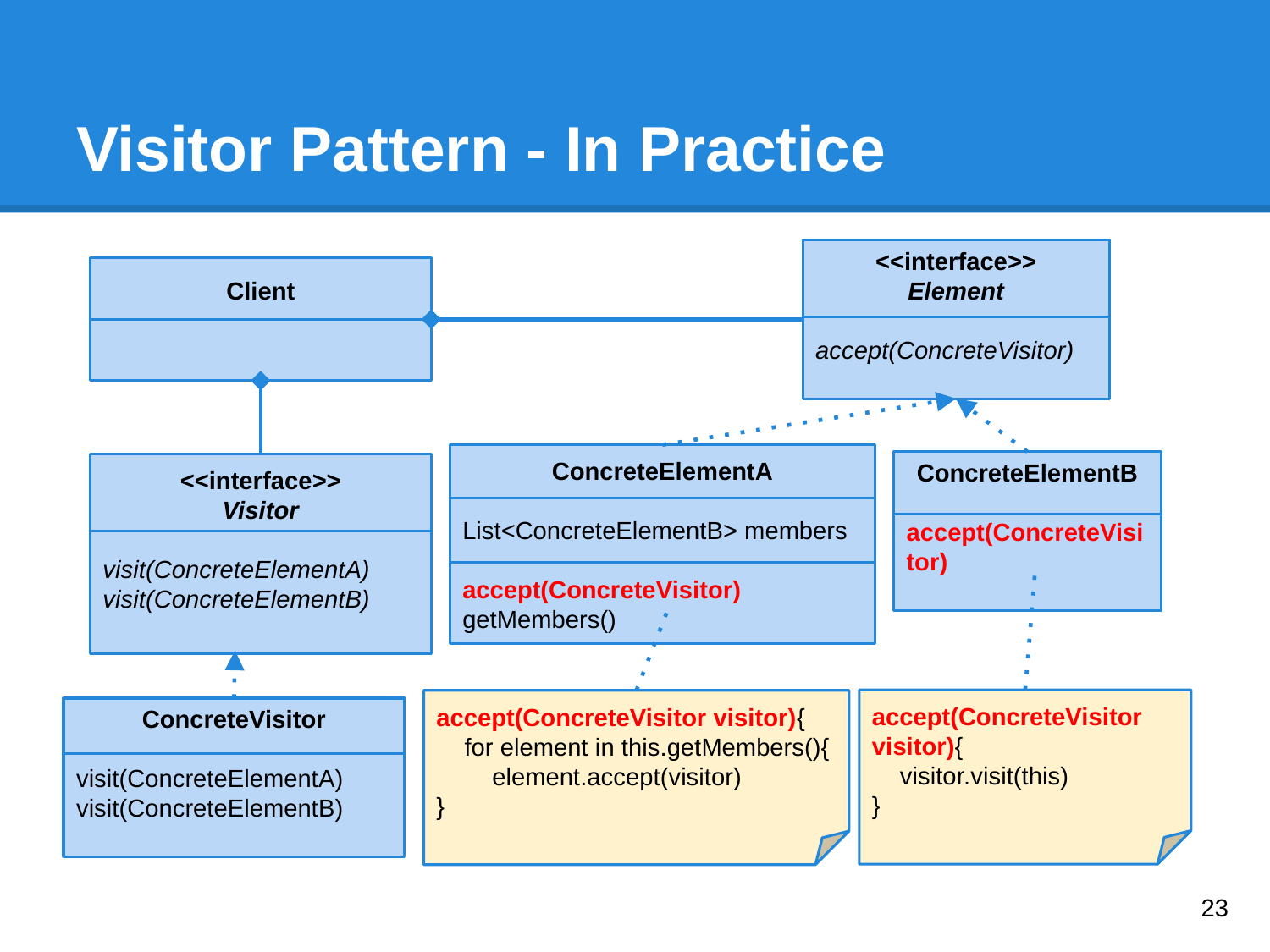

# Visitor Pattern - In Practice
<<interface>>
Element

accept(ConcreteVisitor)

Client

ConcreteElementA

List<ConcreteElementB> members

accept(ConcreteVisitor)
getMembers()
ConcreteElementB

accept(ConcreteVisitor)

<<interface>>
Visitor

visit(ConcreteElementA)
visit(ConcreteElementB)

accept(ConcreteVisitor visitor){
    visitor.visit(this)
}
accept(ConcreteVisitor visitor){
    for element in this.getMembers(){
        element.accept(visitor)
}
ConcreteVisitor

visit(ConcreteElementA)
visit(ConcreteElementB)

23